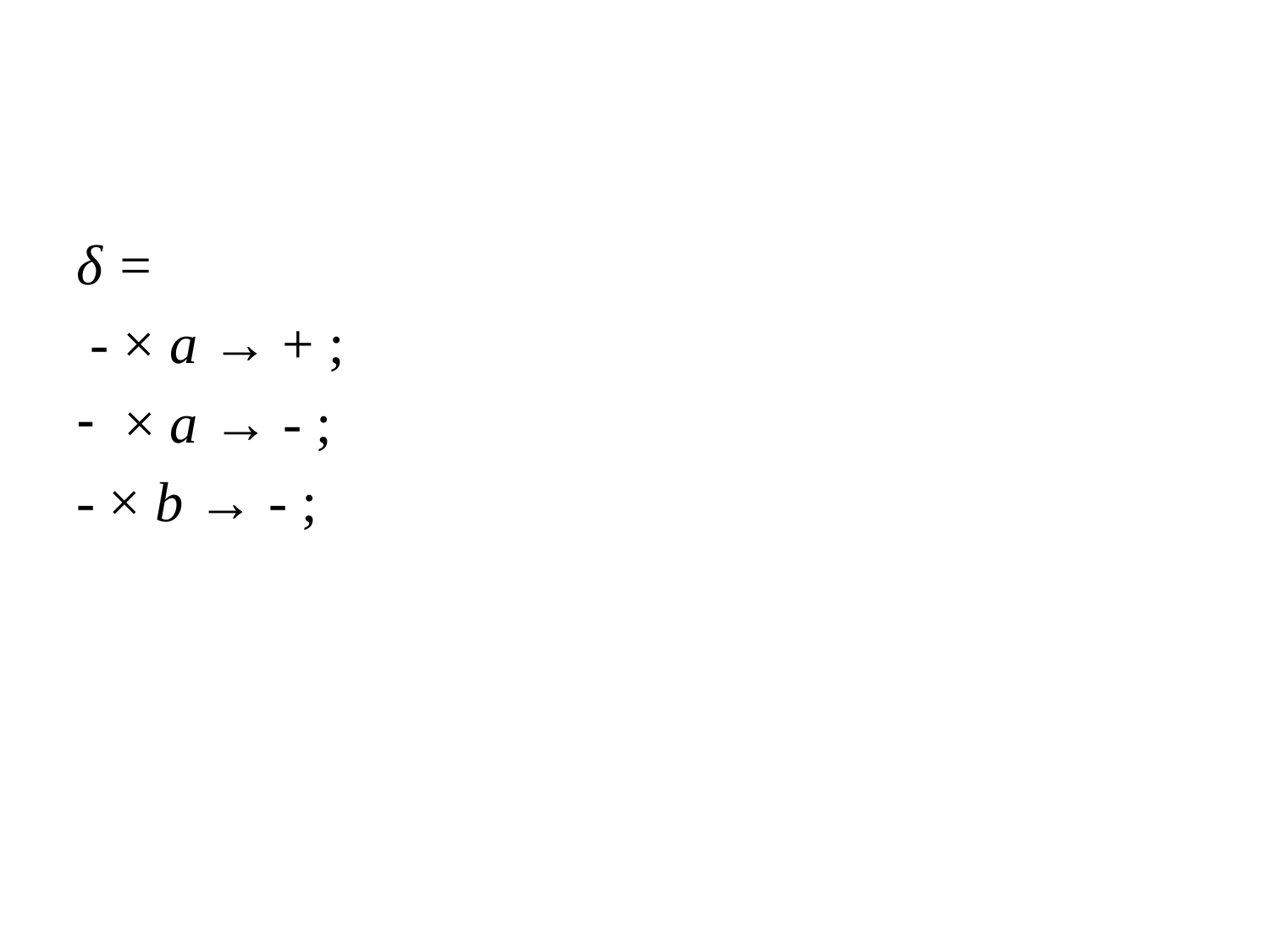

#
δ =
 - × a → + ;
× a → - ;
- × b → - ;